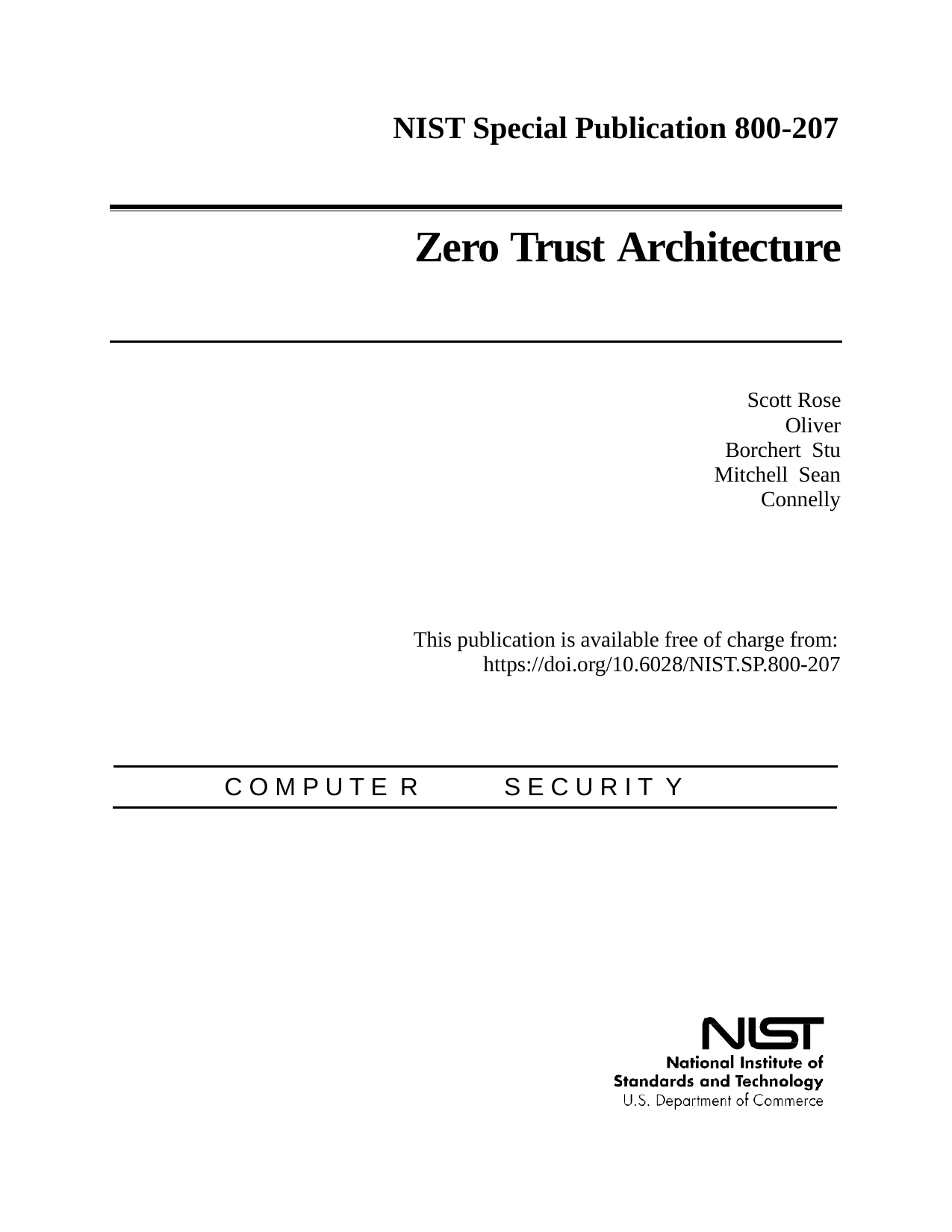

NIST Special Publication 800-207

# Zero Trust Architecture

Scott Rose  Oliver Borchert  Stu Mitchell  Sean Connelly
This publication is available free of charge from:  https://doi.org/10.6028/NIST.SP.800-207

C O M P U T E R
S E C U R I T Y